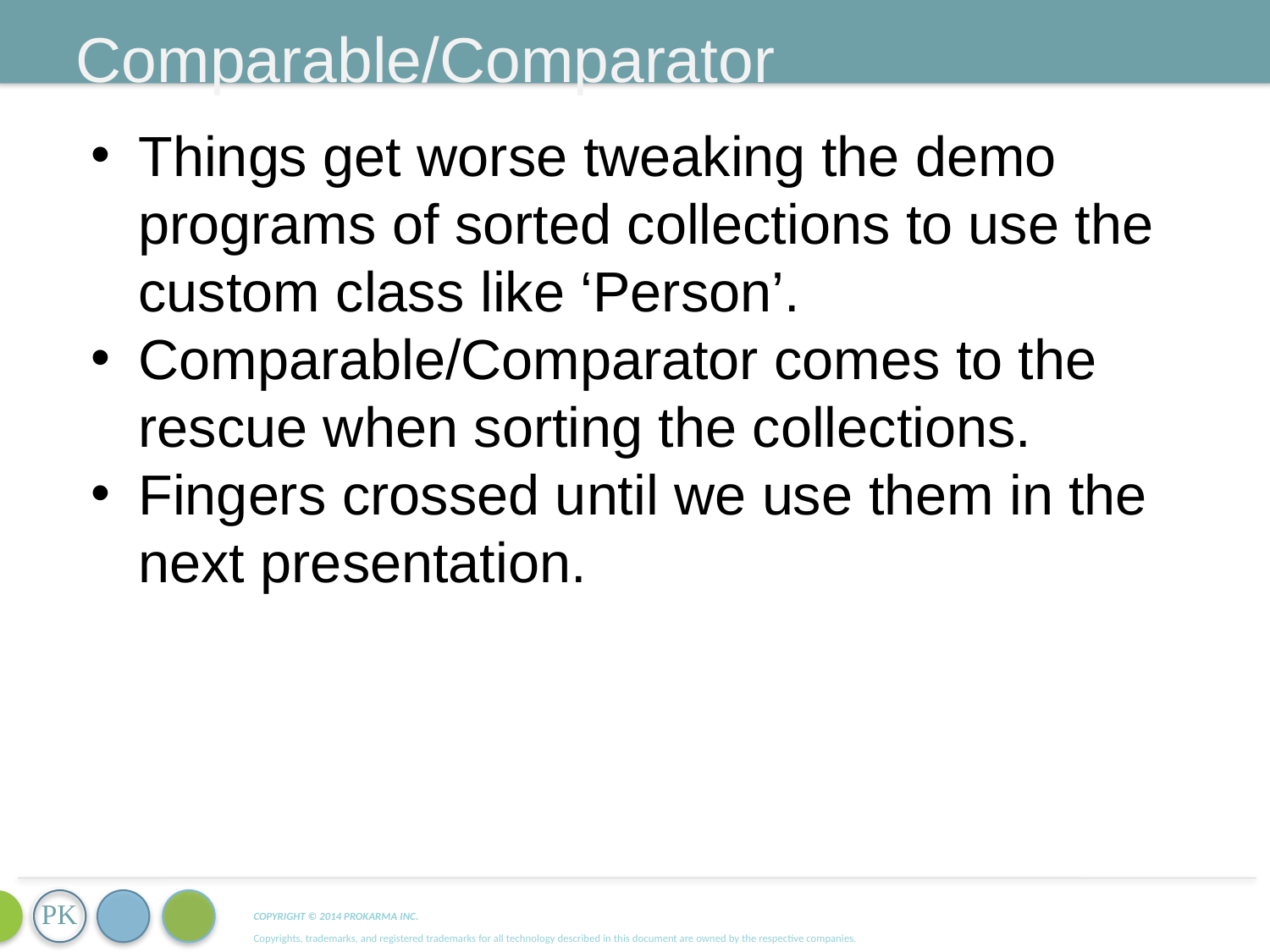

Comparable/Comparator
Things get worse tweaking the demo programs of sorted collections to use the custom class like ‘Person’.
Comparable/Comparator comes to the rescue when sorting the collections.
Fingers crossed until we use them in the next presentation.